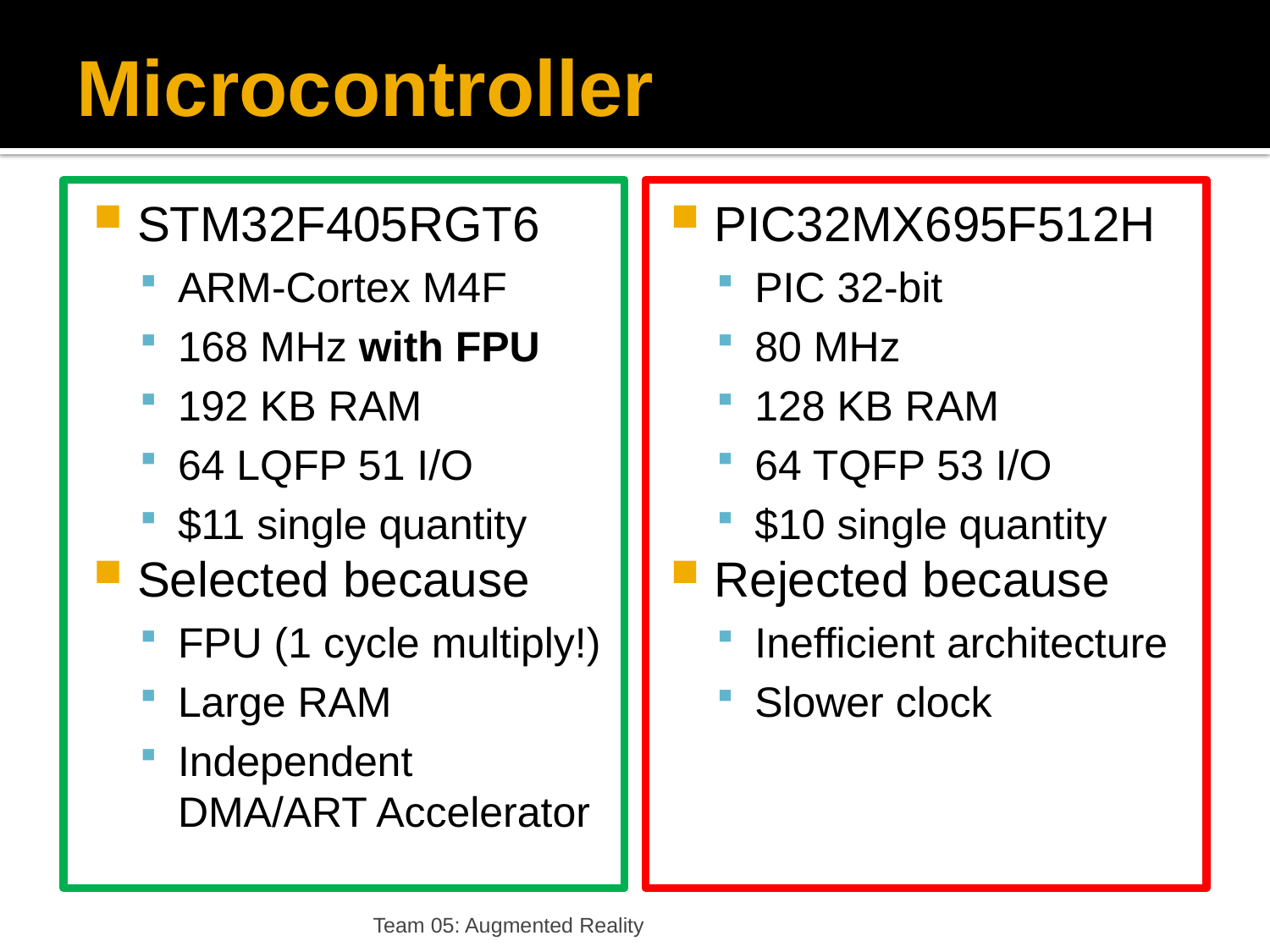

# Microcontroller
STM32F405RGT6
ARM-Cortex M4F
168 MHz with FPU
192 KB RAM
64 LQFP 51 I/O
$11 single quantity
Selected because
FPU (1 cycle multiply!)
Large RAM
Independent DMA/ART Accelerator
PIC32MX695F512H
PIC 32-bit
80 MHz
128 KB RAM
64 TQFP 53 I/O
$10 single quantity
Rejected because
Inefficient architecture
Slower clock
Team 05: Augmented Reality